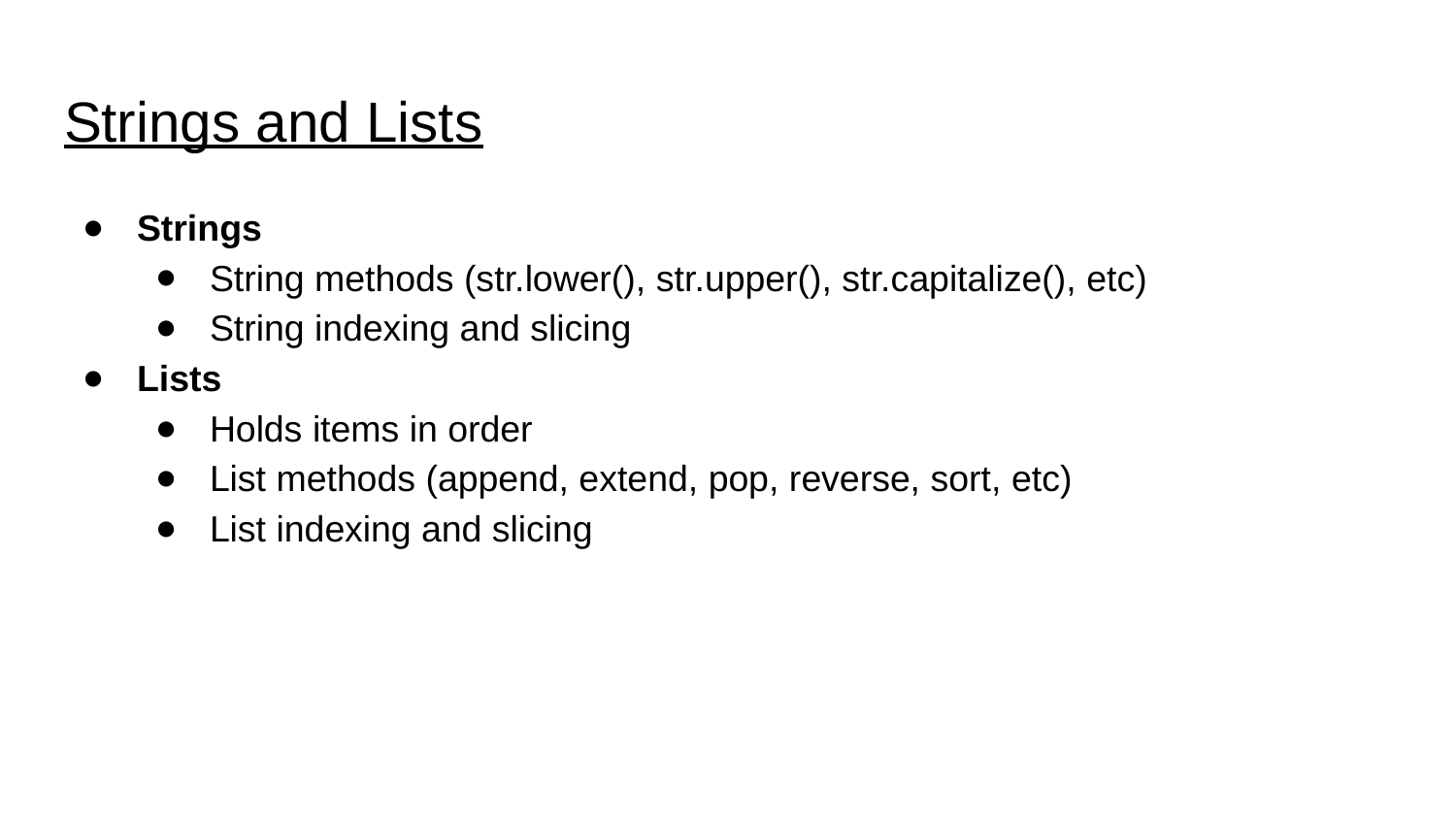

# Strings and Lists
Strings
String methods (str.lower(), str.upper(), str.capitalize(), etc)
String indexing and slicing
Lists
Holds items in order
List methods (append, extend, pop, reverse, sort, etc)
List indexing and slicing